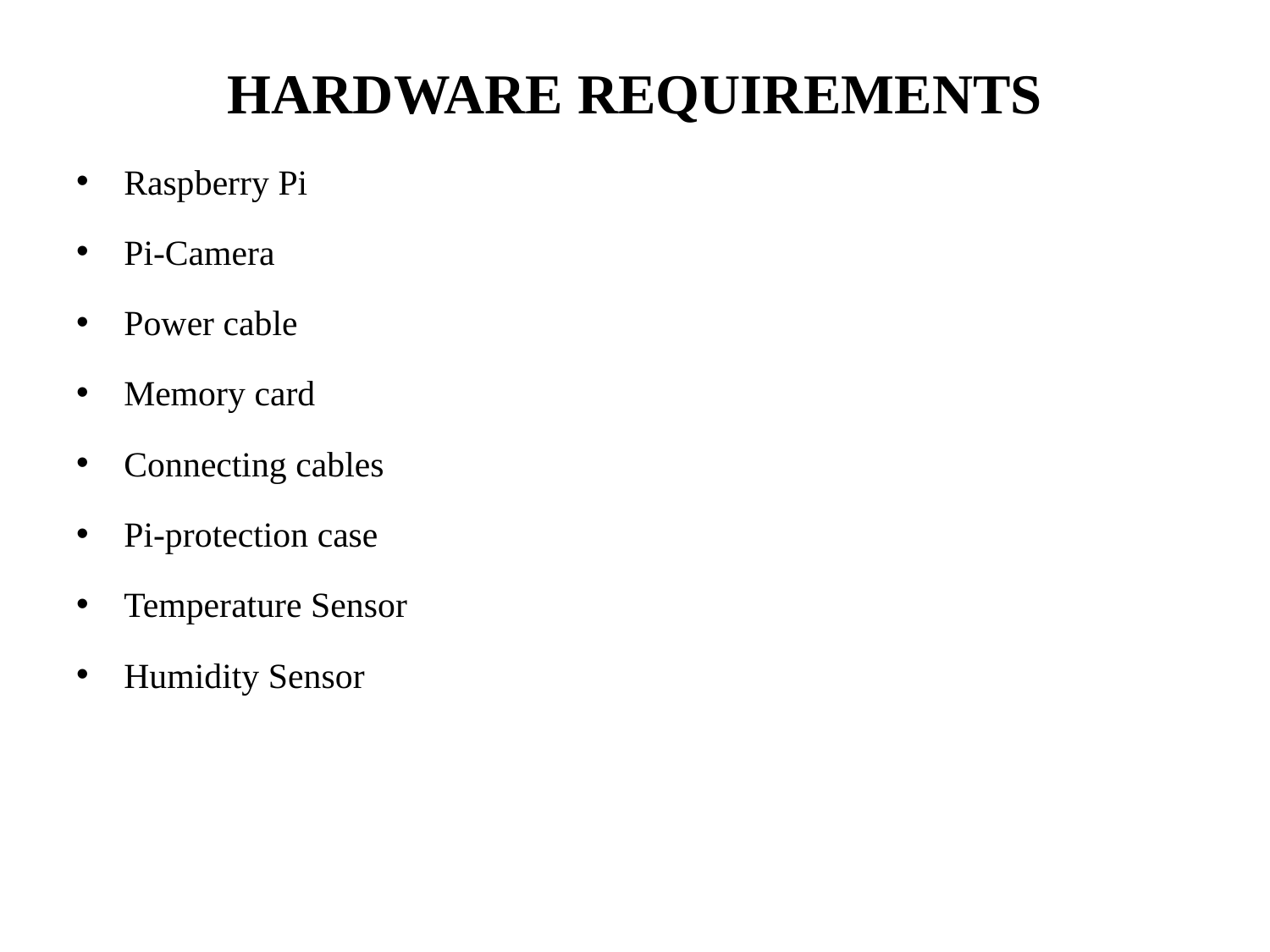

# HARDWARE REQUIREMENTS
Raspberry Pi
Pi-Camera
Power cable
Memory card
Connecting cables
Pi-protection case
Temperature Sensor
Humidity Sensor